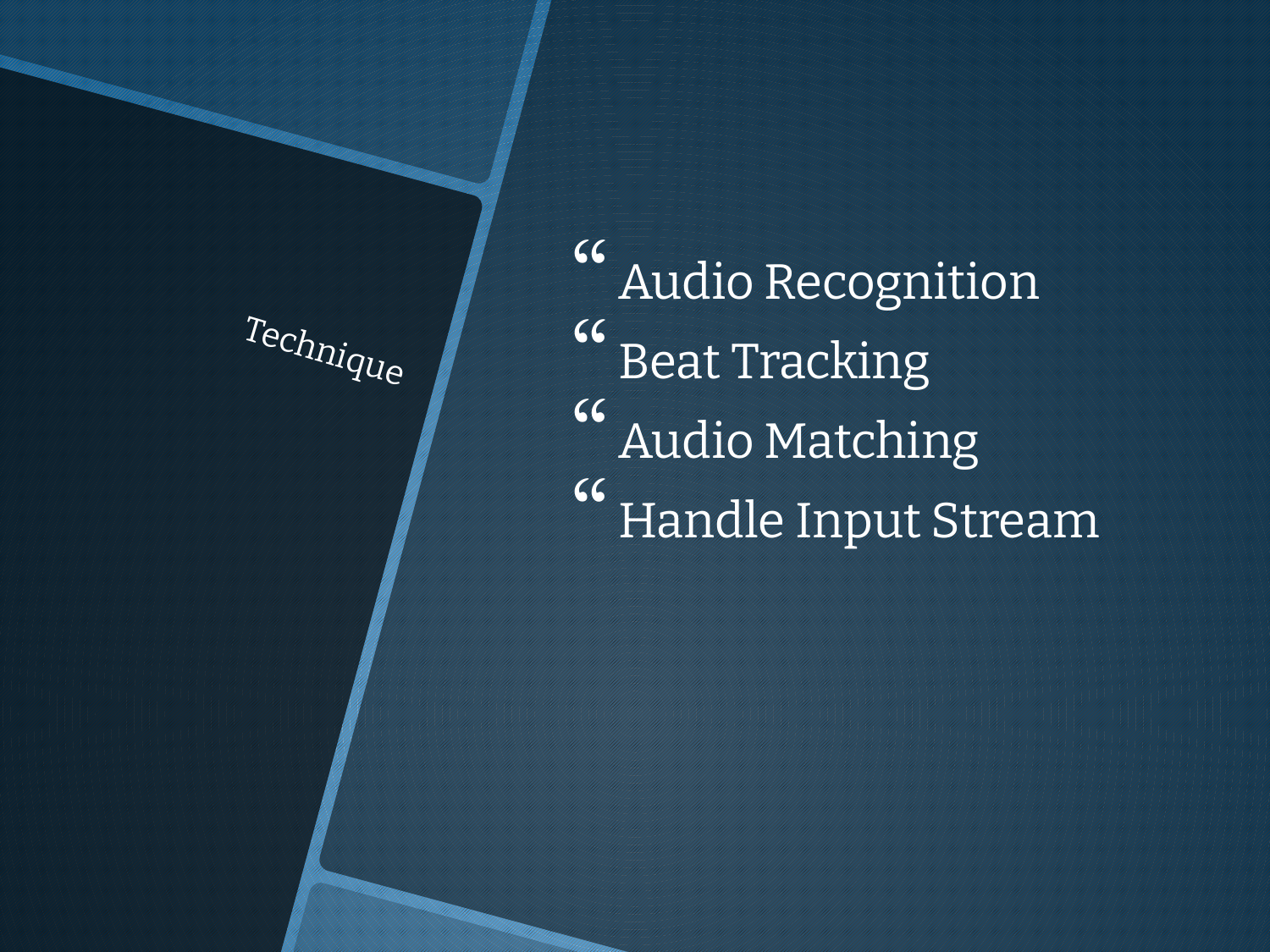

Audio Recognition
Beat Tracking
Audio Matching
Handle Input Stream

# Technique